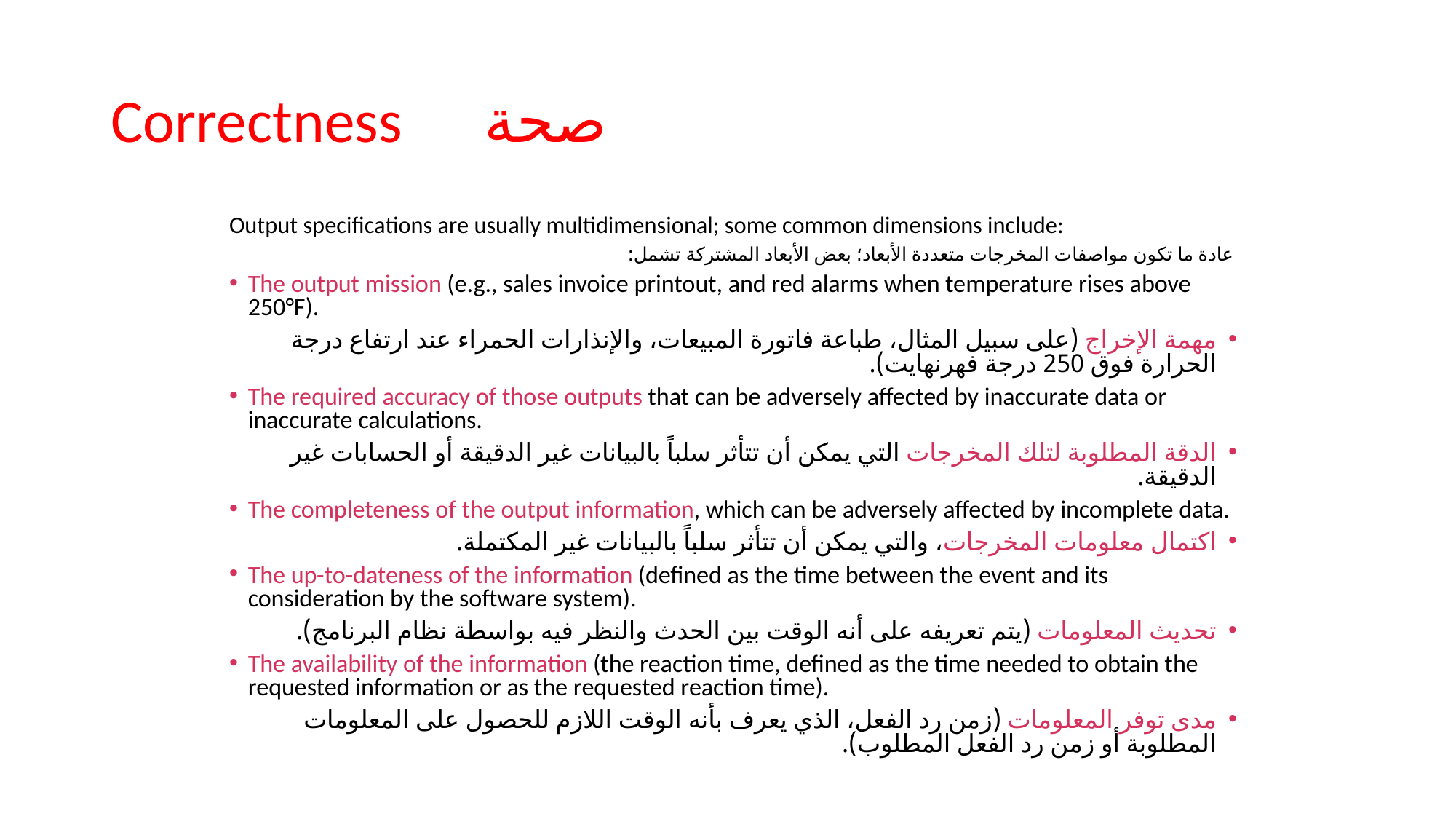

# Correctness      صحة
Output specifications are usually multidimensional; some common dimensions include:
عادة ما تكون مواصفات المخرجات متعددة الأبعاد؛ بعض الأبعاد المشتركة تشمل:
The output mission (e.g., sales invoice printout, and red alarms when temperature rises above 250°F).
مهمة الإخراج (على سبيل المثال، طباعة فاتورة المبيعات، والإنذارات الحمراء عند ارتفاع درجة الحرارة فوق 250 درجة فهرنهايت).
The required accuracy of those outputs that can be adversely affected by inaccurate data or inaccurate calculations.
الدقة المطلوبة لتلك المخرجات التي يمكن أن تتأثر سلباً بالبيانات غير الدقيقة أو الحسابات غير الدقيقة.
The completeness of the output information, which can be adversely affected by incomplete data.
اكتمال معلومات المخرجات، والتي يمكن أن تتأثر سلباً بالبيانات غير المكتملة.
The up-to-dateness of the information (defined as the time between the event and its consideration by the software system).
تحديث المعلومات (يتم تعريفه على أنه الوقت بين الحدث والنظر فيه بواسطة نظام البرنامج).
The availability of the information (the reaction time, defined as the time needed to obtain the requested information or as the requested reaction time).
مدى توفر المعلومات (زمن رد الفعل، الذي يعرف بأنه الوقت اللازم للحصول على المعلومات المطلوبة أو زمن رد الفعل المطلوب).